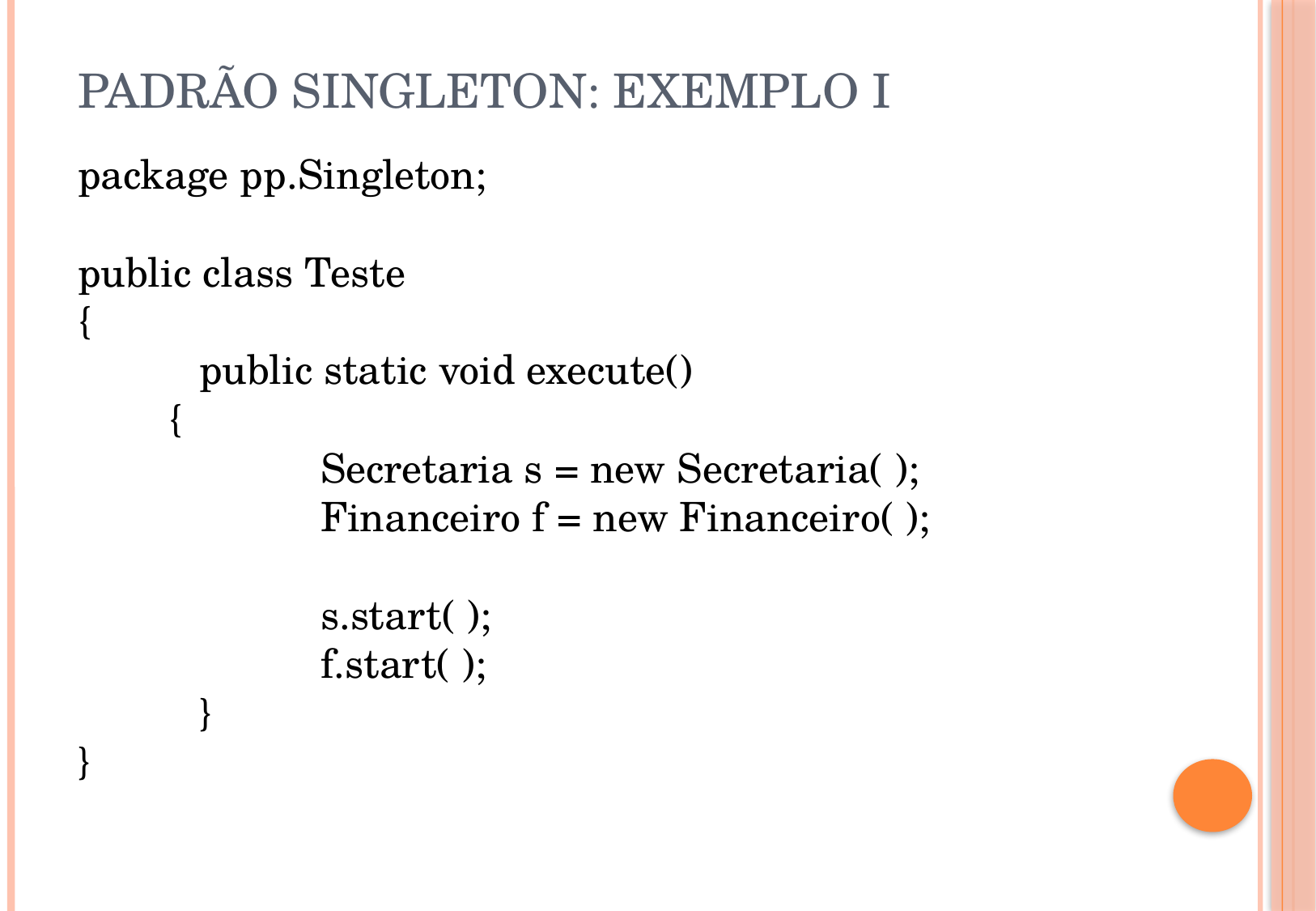

# Padrão SINGLETON: Exemplo I
package pp.Singleton;

public class Teste
{
	public static void execute()
        {
		Secretaria s = new Secretaria( );
		Financeiro f = new Financeiro( );

		s.start( );
		f.start( );
	}
}